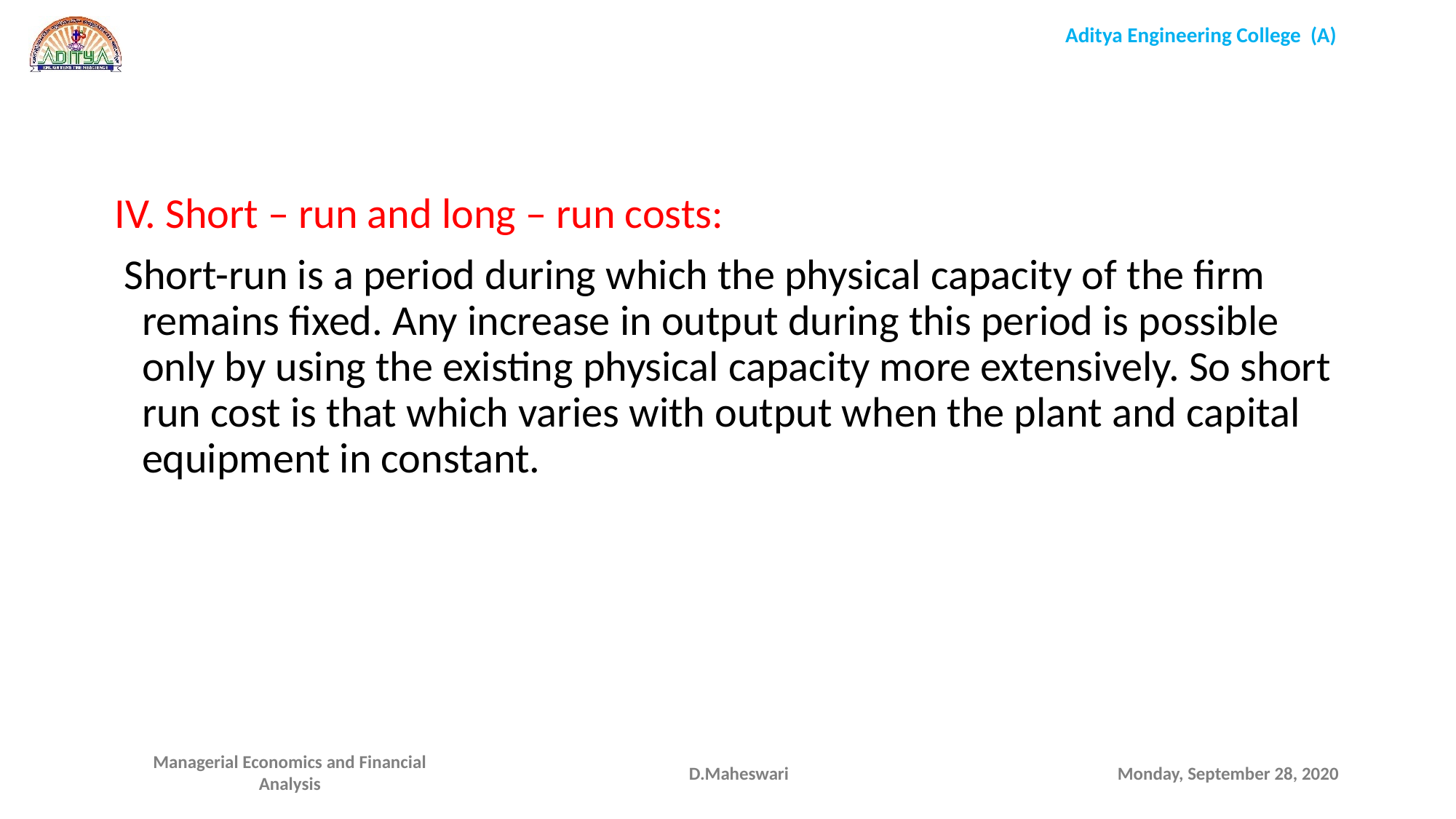

IV. Short – run and long – run costs:
 Short-run is a period during which the physical capacity of the firm remains fixed. Any increase in output during this period is possible only by using the existing physical capacity more extensively. So short run cost is that which varies with output when the plant and capital equipment in constant.
D.Maheswari
Monday, September 28, 2020